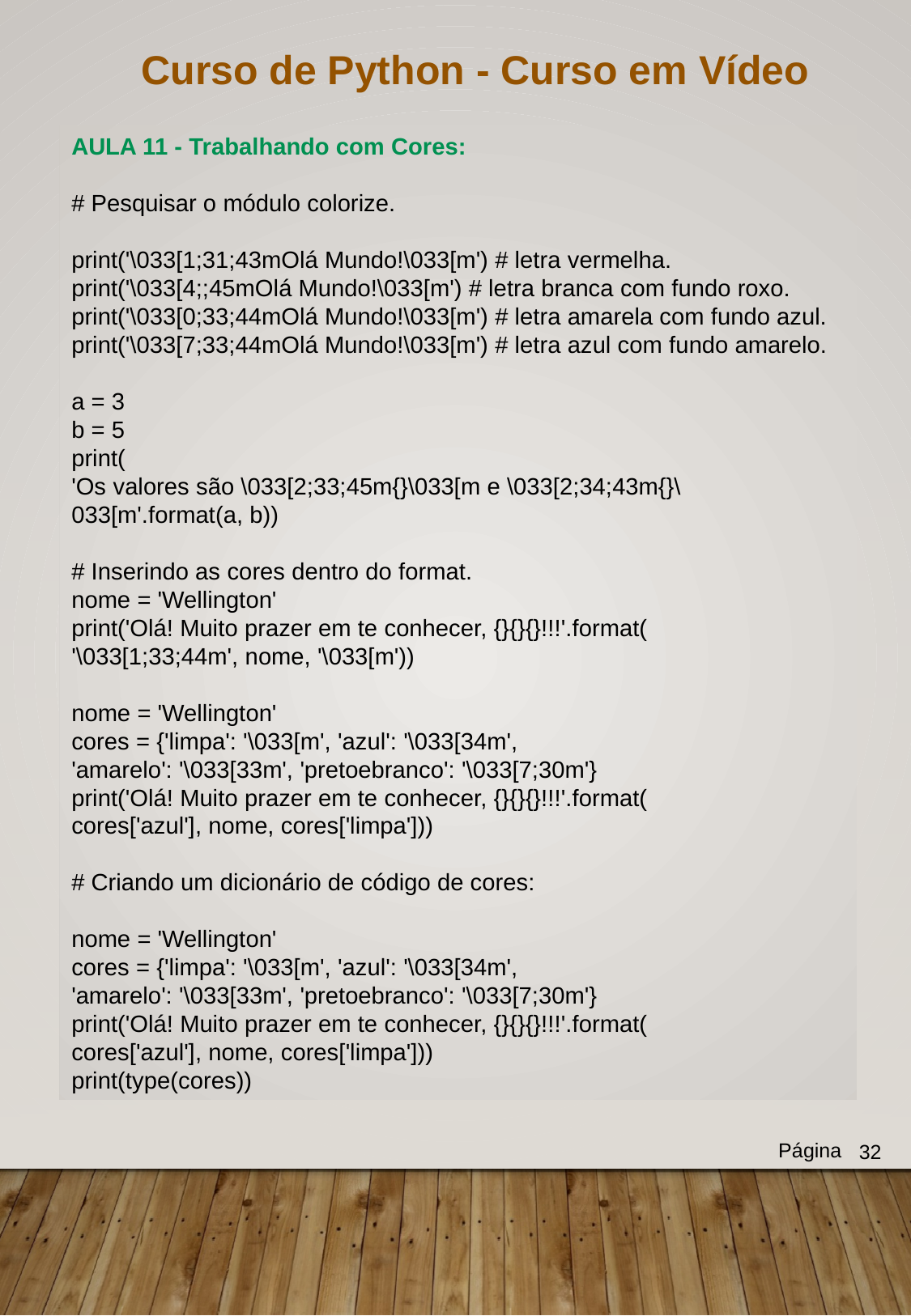

Curso de Python - Curso em Vídeo
AULA 11 - Trabalhando com Cores:
# Pesquisar o módulo colorize.
print('\033[1;31;43mOlá Mundo!\033[m') # letra vermelha.
print('\033[4;;45mOlá Mundo!\033[m') # letra branca com fundo roxo.
print('\033[0;33;44mOlá Mundo!\033[m') # letra amarela com fundo azul.
print('\033[7;33;44mOlá Mundo!\033[m') # letra azul com fundo amarelo.
a = 3
b = 5
print(
'Os valores são \033[2;33;45m{}\033[m e \033[2;34;43m{}\033[m'.format(a, b))
# Inserindo as cores dentro do format.
nome = 'Wellington'
print('Olá! Muito prazer em te conhecer, {}{}{}!!!'.format(
'\033[1;33;44m', nome, '\033[m'))
nome = 'Wellington'
cores = {'limpa': '\033[m', 'azul': '\033[34m',
'amarelo': '\033[33m', 'pretoebranco': '\033[7;30m'}
print('Olá! Muito prazer em te conhecer, {}{}{}!!!'.format(
cores['azul'], nome, cores['limpa']))
# Criando um dicionário de código de cores:
nome = 'Wellington'
cores = {'limpa': '\033[m', 'azul': '\033[34m',
'amarelo': '\033[33m', 'pretoebranco': '\033[7;30m'}
print('Olá! Muito prazer em te conhecer, {}{}{}!!!'.format(
cores['azul'], nome, cores['limpa']))
print(type(cores))
Página
32